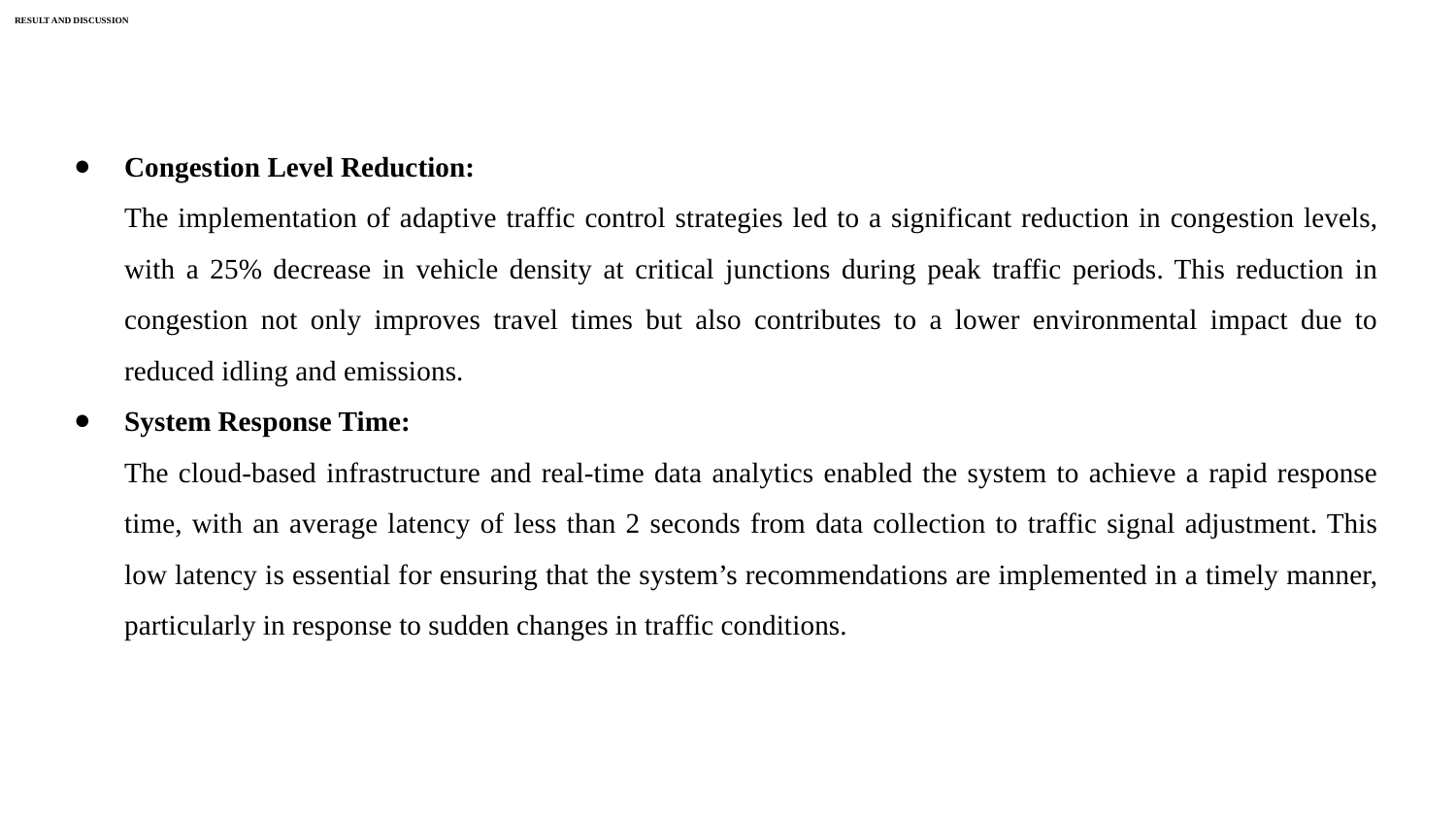

# RESULT AND DISCUSSION

Congestion Level Reduction:
The implementation of adaptive traffic control strategies led to a significant reduction in congestion levels, with a 25% decrease in vehicle density at critical junctions during peak traffic periods. This reduction in congestion not only improves travel times but also contributes to a lower environmental impact due to reduced idling and emissions.
System Response Time:
The cloud-based infrastructure and real-time data analytics enabled the system to achieve a rapid response time, with an average latency of less than 2 seconds from data collection to traffic signal adjustment. This low latency is essential for ensuring that the system’s recommendations are implemented in a timely manner, particularly in response to sudden changes in traffic conditions.